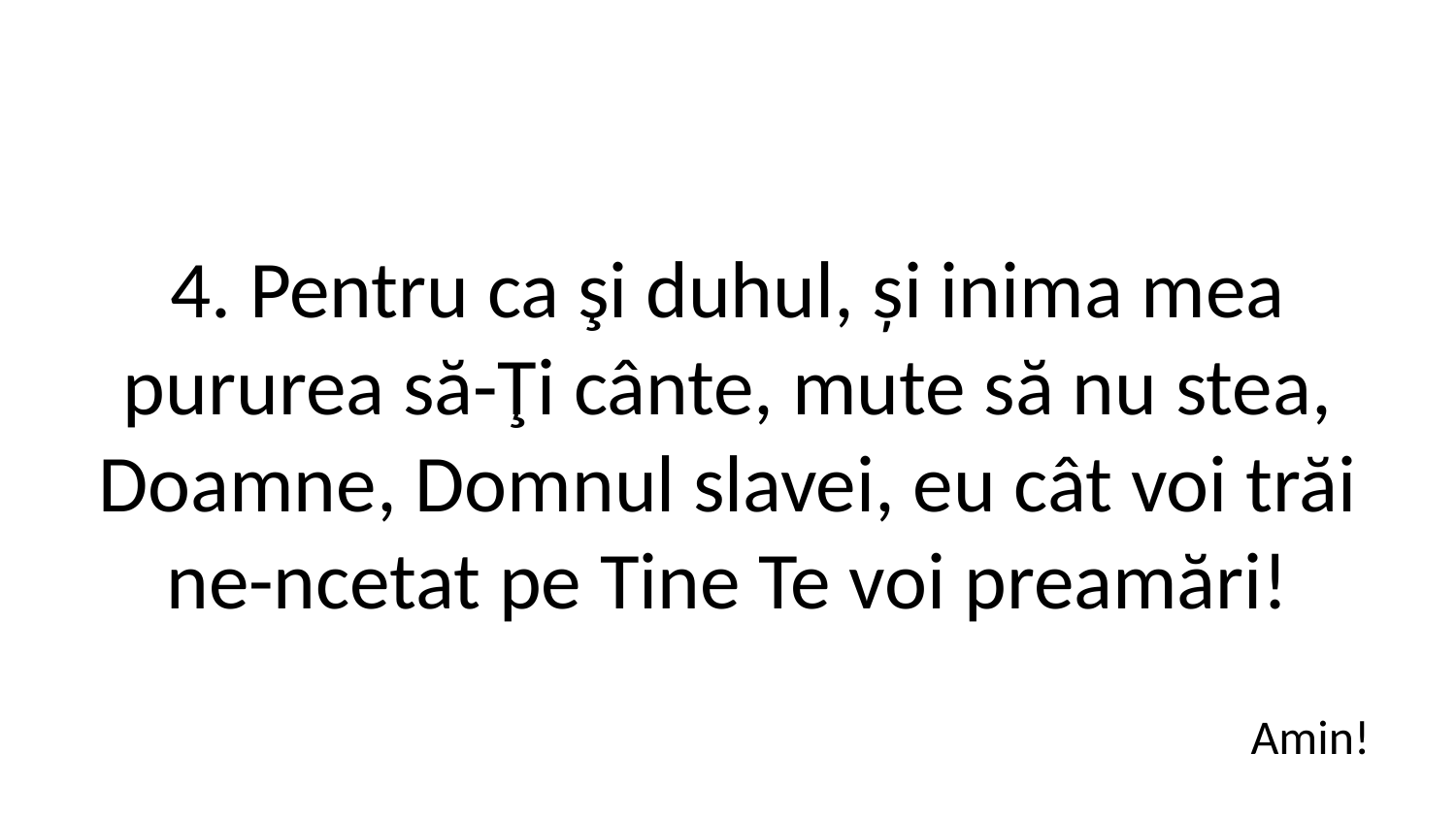

4. Pentru ca şi duhul, și inima mea
pururea să-Ţi cânte, mute să nu stea,
Doamne, Domnul slavei, eu cât voi trăi
ne-ncetat pe Tine Te voi preamări!

Amin!